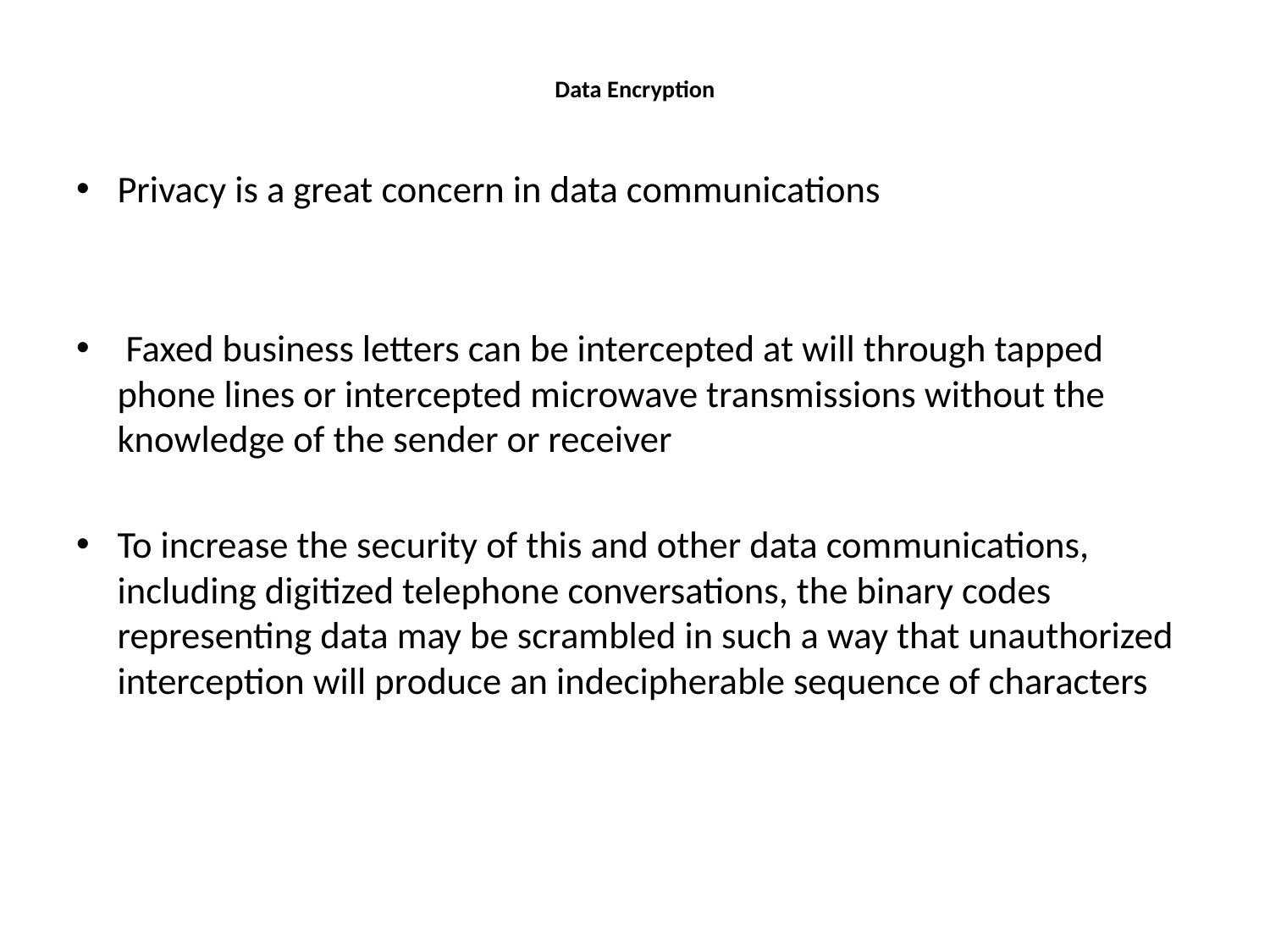

# Data Encryption
Privacy is a great concern in data communications

 Faxed business letters can be intercepted at will through tapped phone lines or intercepted microwave transmissions without the knowledge of the sender or receiver

To increase the security of this and other data communications, including digitized telephone conversations, the binary codes representing data may be scrambled in such a way that unauthorized interception will produce an indecipherable sequence of characters